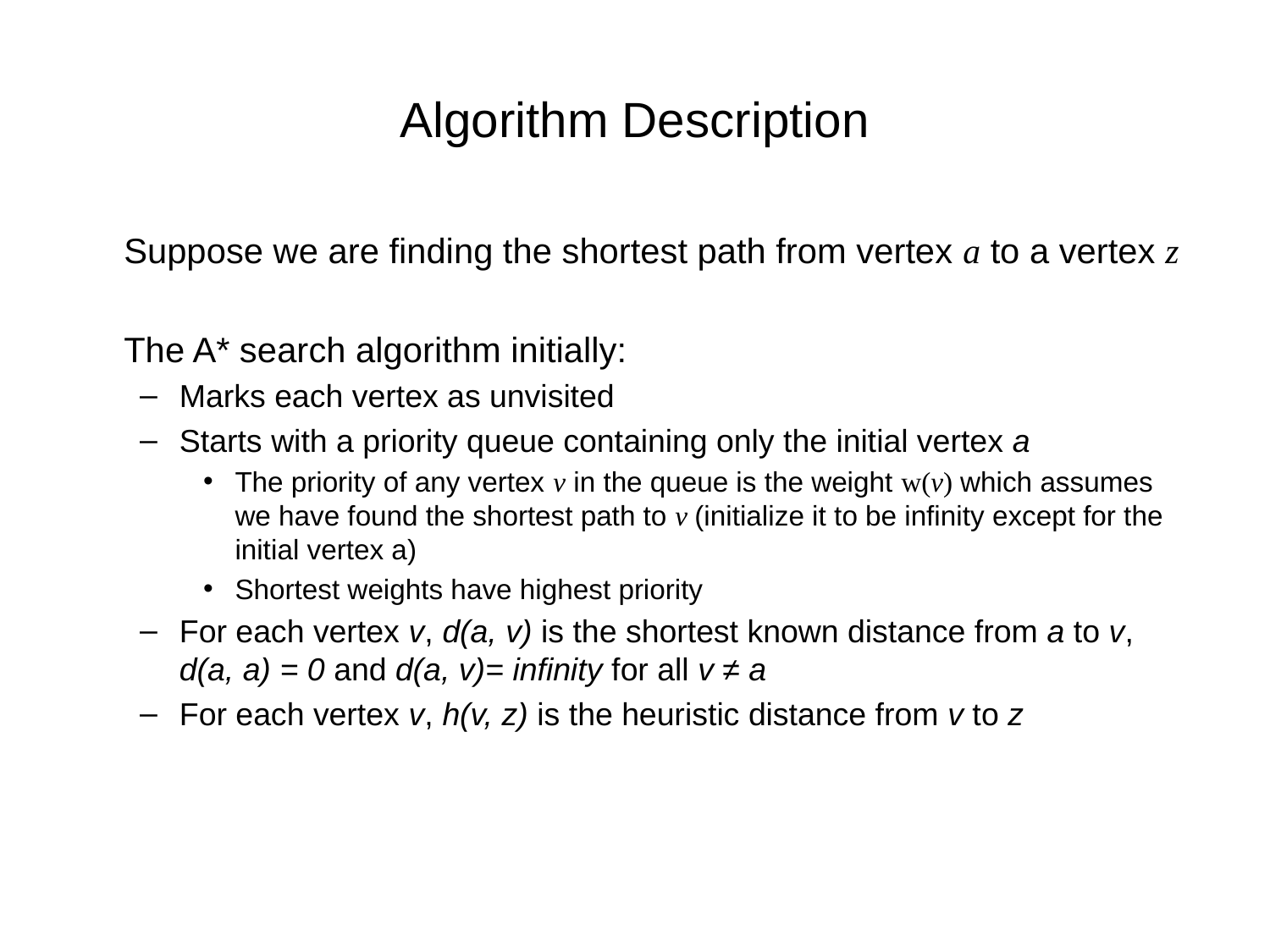

# Algorithm Description
	Suppose we are finding the shortest path from vertex a to a vertex z

	The A* search algorithm initially:
Marks each vertex as unvisited
Starts with a priority queue containing only the initial vertex a
The priority of any vertex v in the queue is the weight w(v) which assumes we have found the shortest path to v (initialize it to be infinity except for the initial vertex a)
Shortest weights have highest priority
For each vertex v, d(a, v) is the shortest known distance from a to v, d(a, a) = 0 and d(a, v)= infinity for all v ≠ a
For each vertex v, h(v, z) is the heuristic distance from v to z